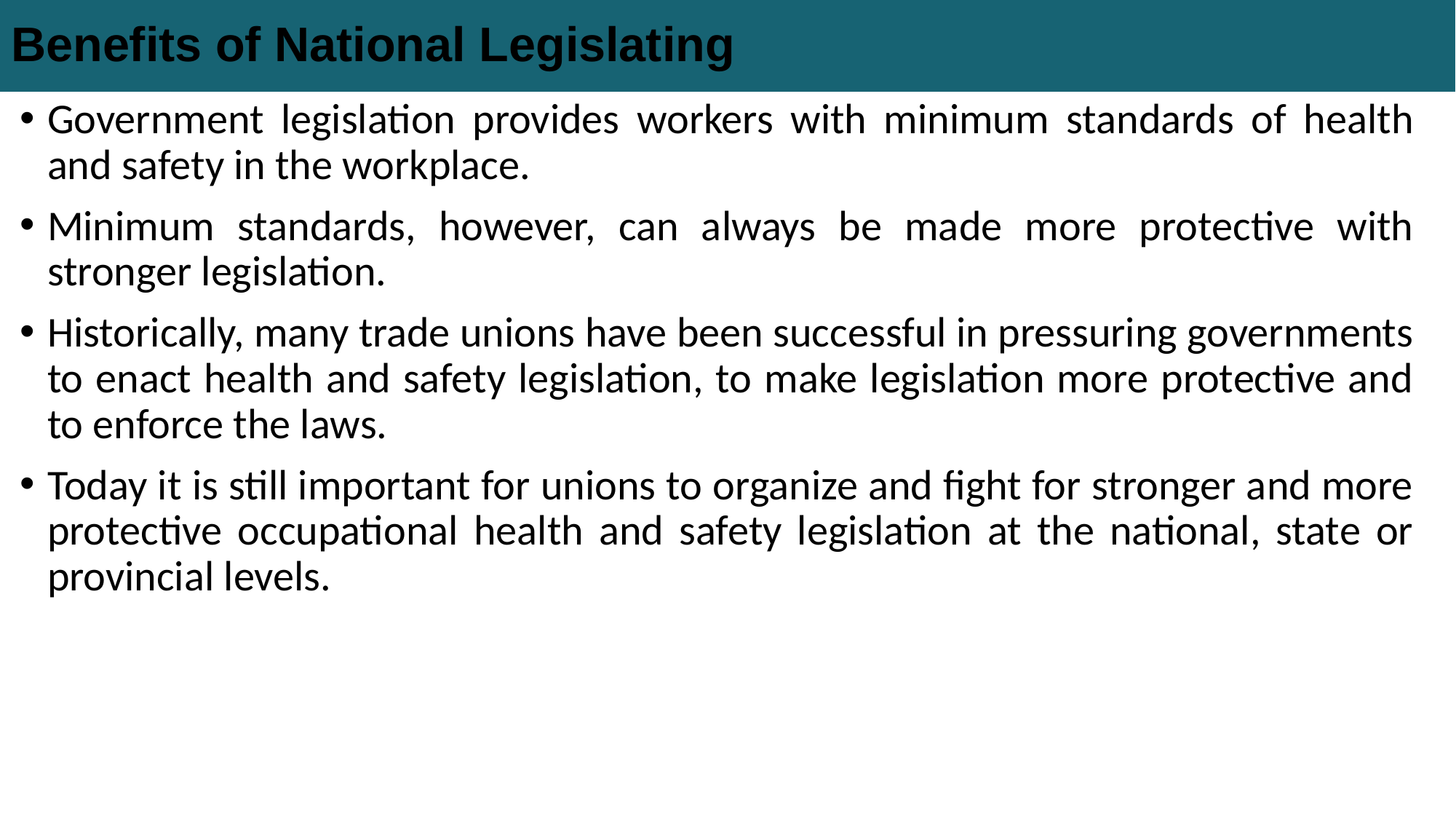

# Benefits of National Legislating
Government legislation provides workers with minimum standards of health and safety in the workplace.
Minimum standards, however, can always be made more protective with stronger legislation.
Historically, many trade unions have been successful in pressuring governments to enact health and safety legislation, to make legislation more protective and to enforce the laws.
Today it is still important for unions to organize and fight for stronger and more protective occupational health and safety legislation at the national, state or provincial levels.